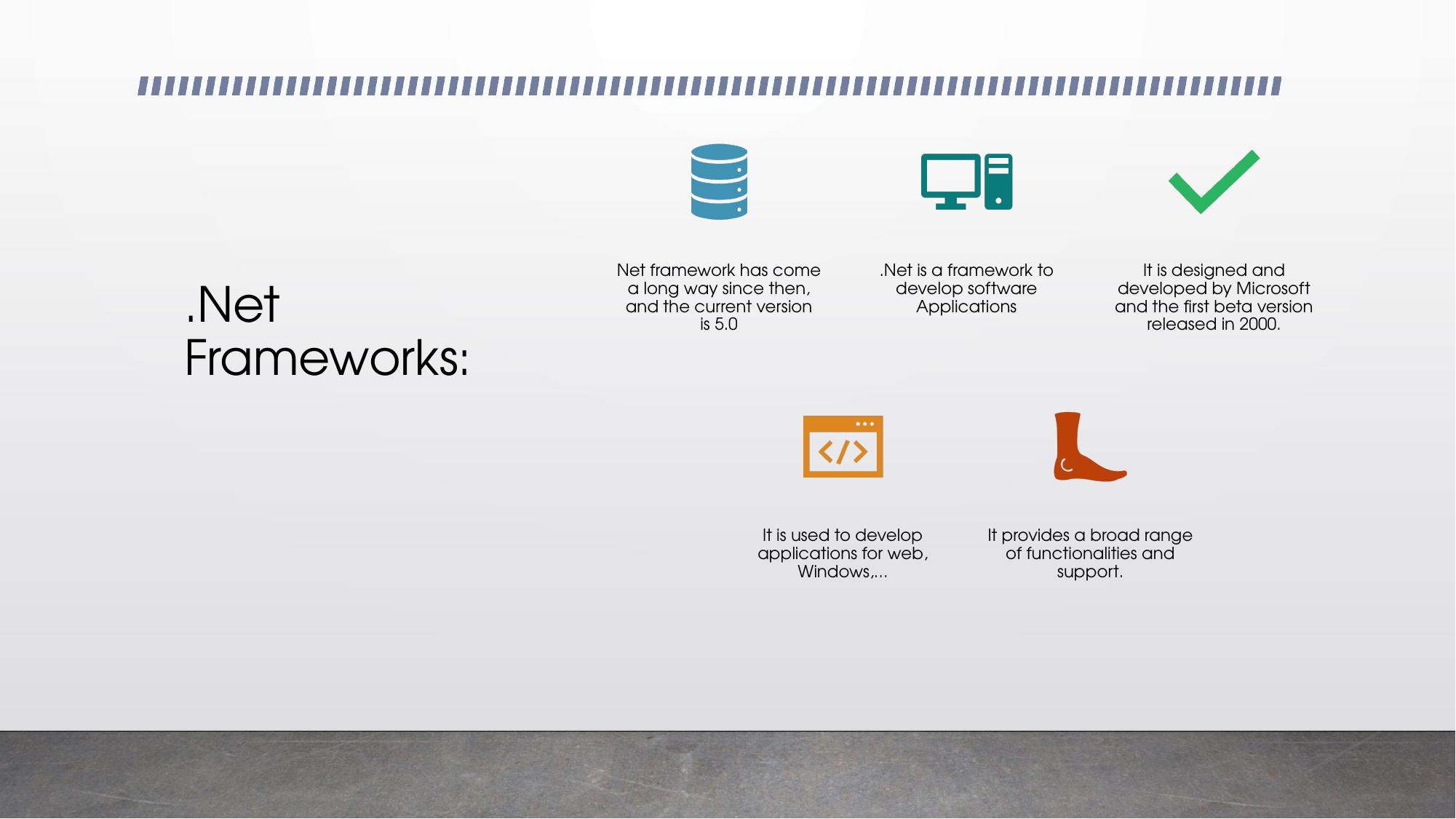

Net framework has come a long way since then, and the current version is 5.0
.Net is a framework to develop software Applications
It is designed and developed by Microsoft and the first beta version released in 2000.
It is used to develop applications for web, Windows,…
It provides a broad range of functionalities and support.
# .Net Frameworks: